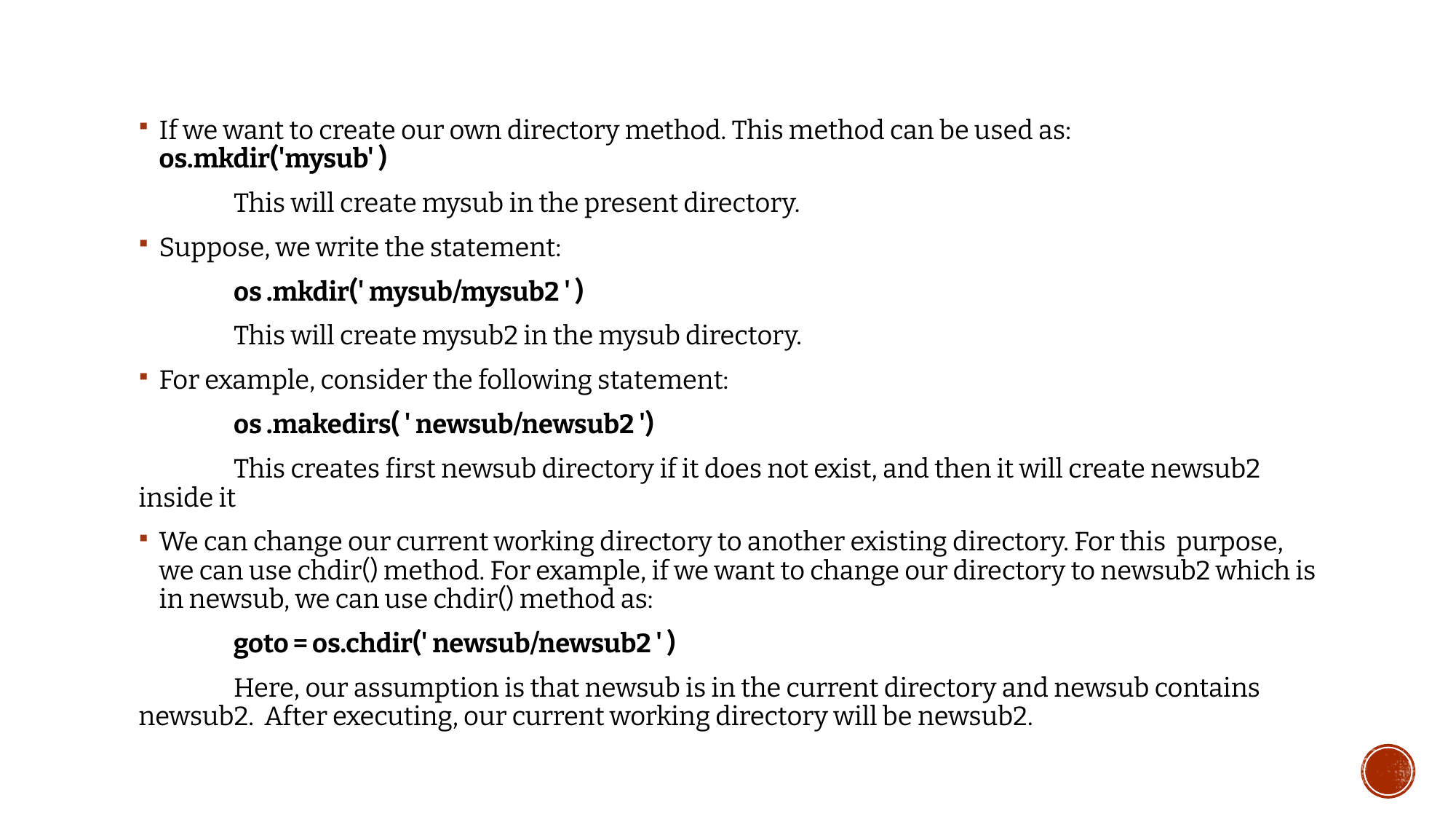

If we want to create our own directory method. This method can be used as: 	os.mkdir('mysub' )
	This will create mysub in the present directory.
Suppose, we write the statement:
	os .mkdir(' mysub/mysub2 ' )
	This will create mysub2 in the mysub directory.
For example, consider the following statement:
	os .makedirs( ' newsub/newsub2 ')
	This creates first newsub directory if it does not exist, and then it will create newsub2 inside it
We can change our current working directory to another existing directory. For this  purpose, we can use chdir() method. For example, if we want to change our directory to newsub2 which is in newsub, we can use chdir() method as:
	goto = os.chdir(' newsub/newsub2 ' )
	Here, our assumption is that newsub is in the current directory and newsub contains newsub2.  After executing, our current working directory will be newsub2.